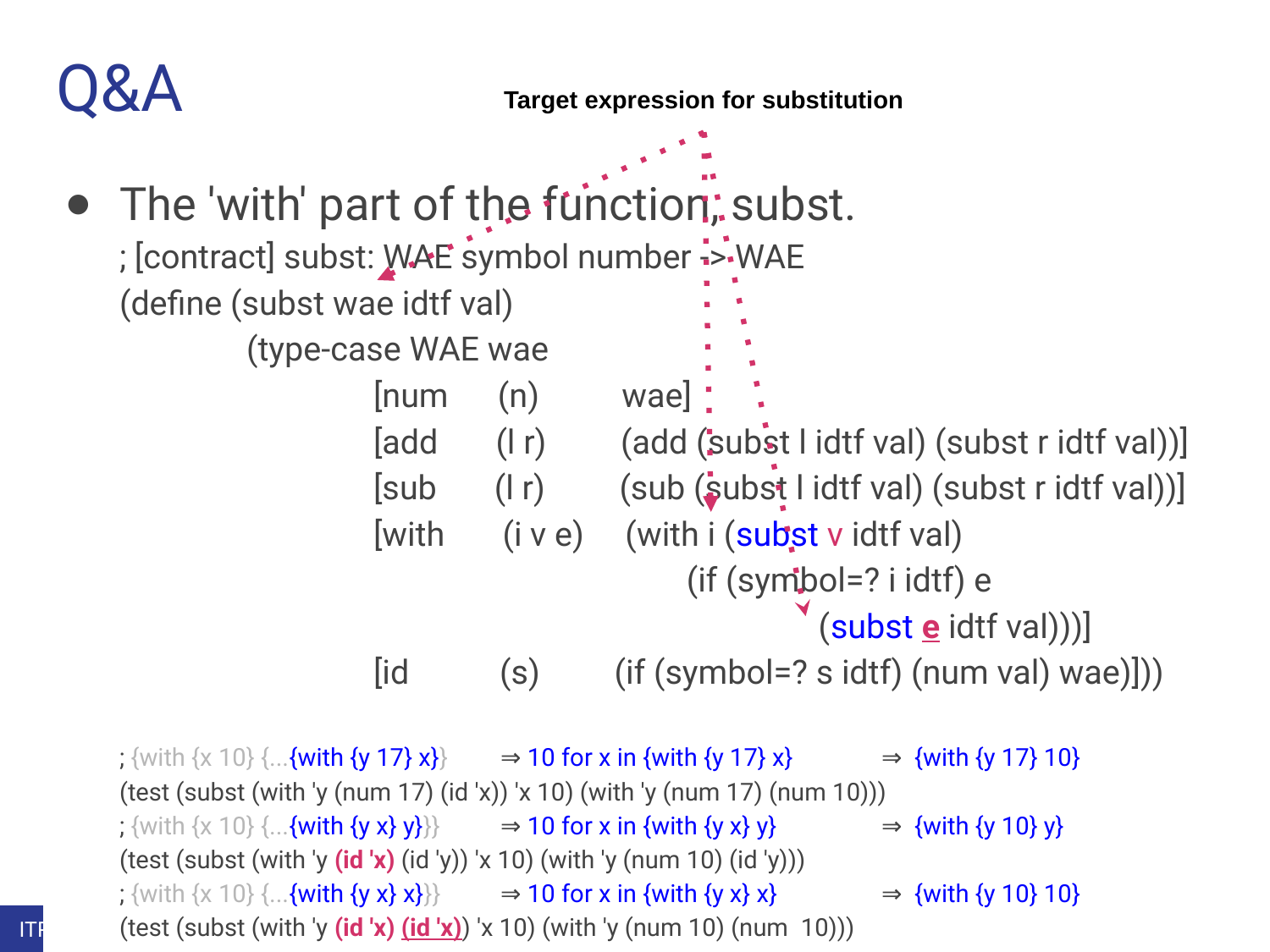

# Q&A
Target expression for substitution
The 'with' part of the function, subst.
; [contract] subst: WAE symbol number -> WAE
(define (subst wae idtf val)
	(type-case WAE wae
		[num      (n)          wae]
		[add       (l r)         (add (subst l idtf val) (subst r idtf val))]
		[sub       (l r)         (sub (subst l idtf val) (subst r idtf val))]
		[with       (i v e)     (with i (subst v idtf val)
		                                      (if (symbol=? i idtf) e
		                                                      (subst e idtf val)))]
		[id           (s)         (if (symbol=? s idtf) (num val) wae)]))
; {with {x 10} {...{with {y 17} x}} 	⇒ 10 for x in {with {y 17} x} 	⇒  {with {y 17} 10}
(test (subst (with 'y (num 17) (id 'x)) 'x 10) (with 'y (num 17) (num 10)))
; {with {x 10} {...{with {y x} y}}}	⇒ 10 for x in {with {y x} y} 	⇒  {with {y 10} y}
(test (subst (with 'y (id 'x) (id 'y)) 'x 10) (with 'y (num 10) (id 'y)))
; {with {x 10} {...{with {y x} x}}}	⇒ 10 for x in {with {y x} x} 	⇒  {with {y 10} 10}
(test (subst (with 'y (id 'x) (id 'x)) 'x 10) (with 'y (num 10) (num  10)))
8